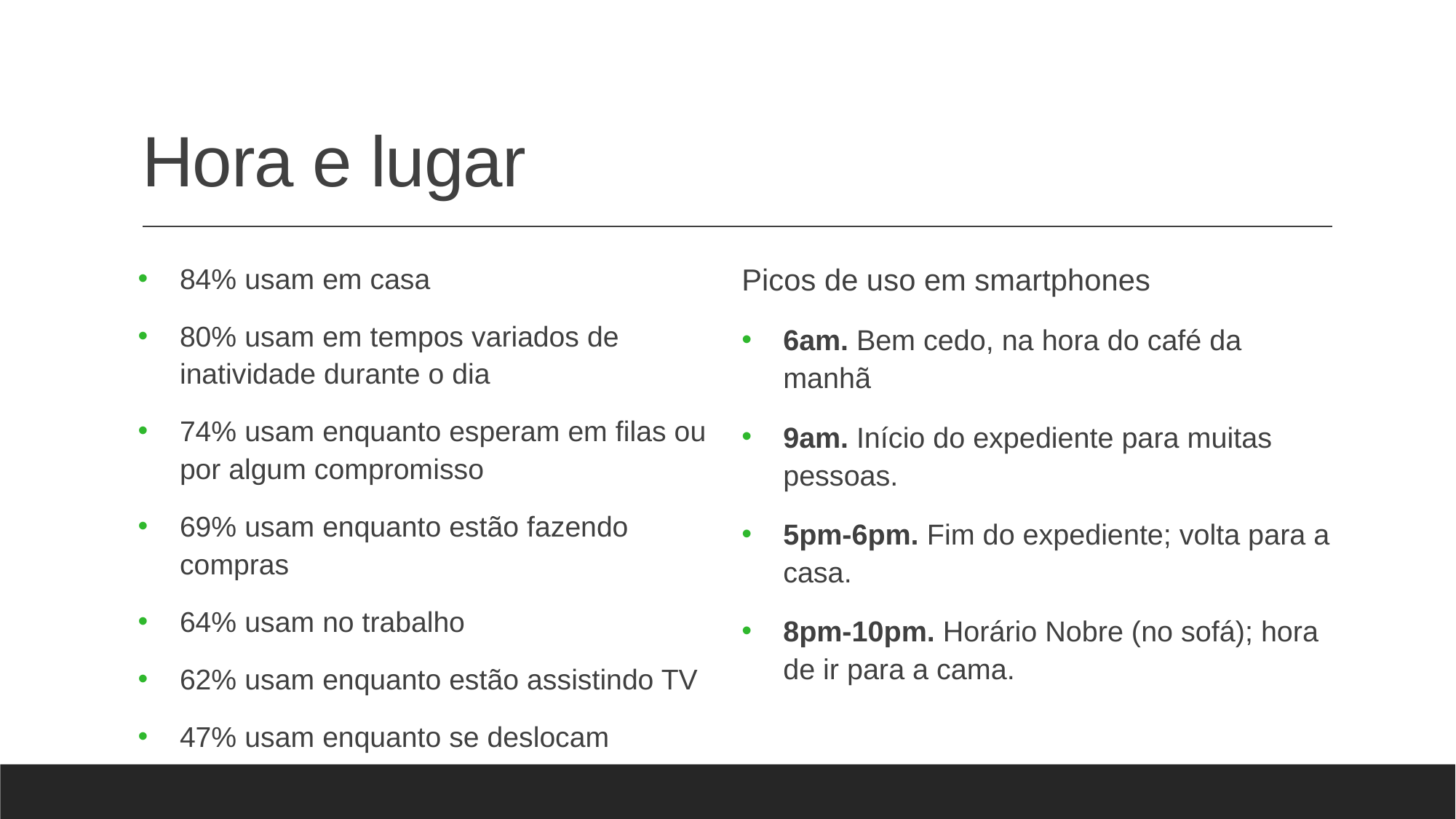

# Hora e lugar
84% usam em casa
80% usam em tempos variados de inatividade durante o dia
74% usam enquanto esperam em filas ou por algum compromisso
69% usam enquanto estão fazendo compras
64% usam no trabalho
62% usam enquanto estão assistindo TV
47% usam enquanto se deslocam

Picos de uso em smartphones
6am. Bem cedo, na hora do café da manhã
9am. Início do expediente para muitas pessoas.
5pm-6pm. Fim do expediente; volta para a casa.
8pm-10pm. Horário Nobre (no sofá); hora de ir para a cama.